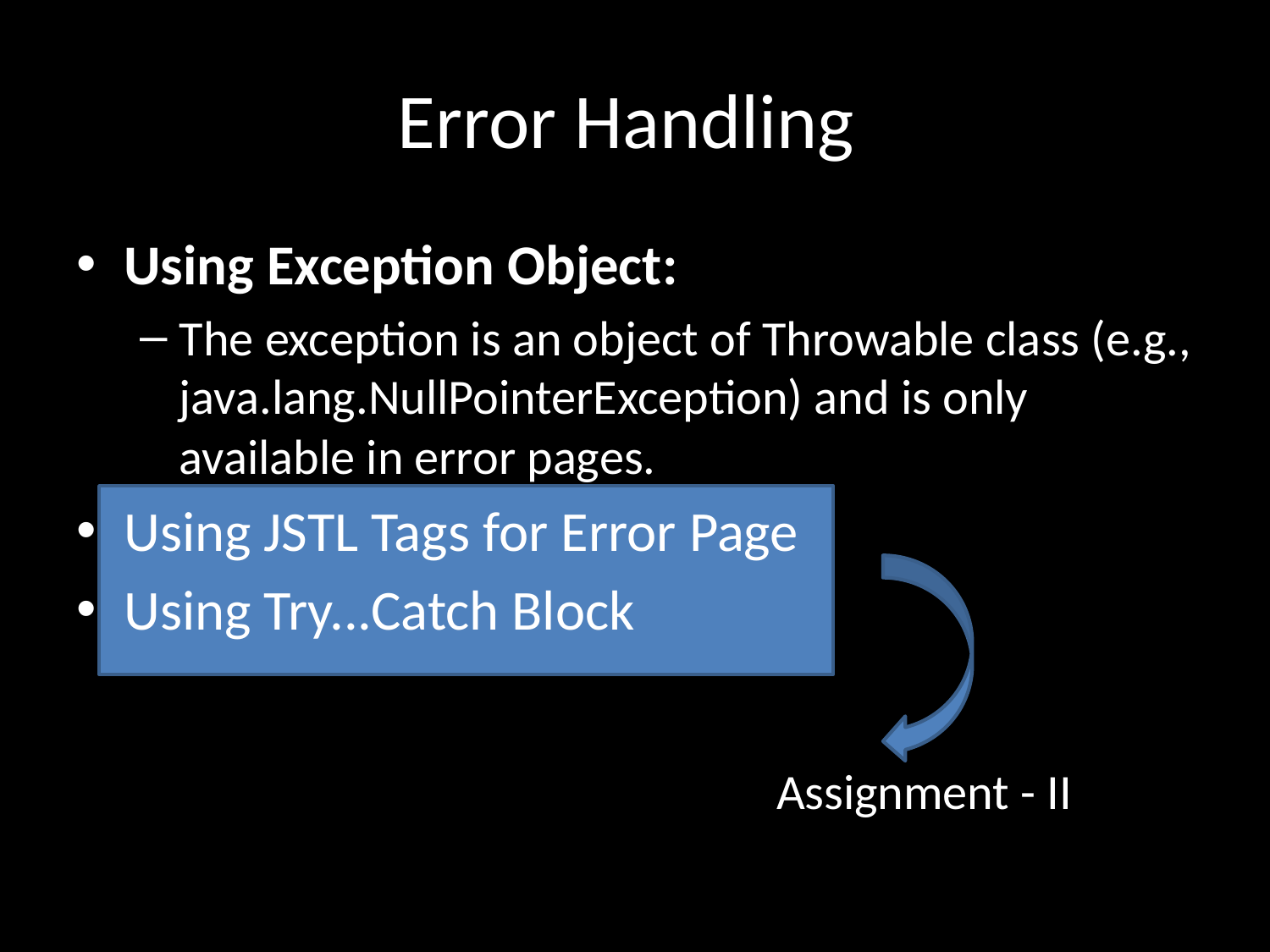

# Error Handling
Using Exception Object:
The exception is an object of Throwable class (e.g., java.lang.NullPointerException) and is only available in error pages.
Using JSTL Tags for Error Page
Using Try...Catch Block

Assignment - II